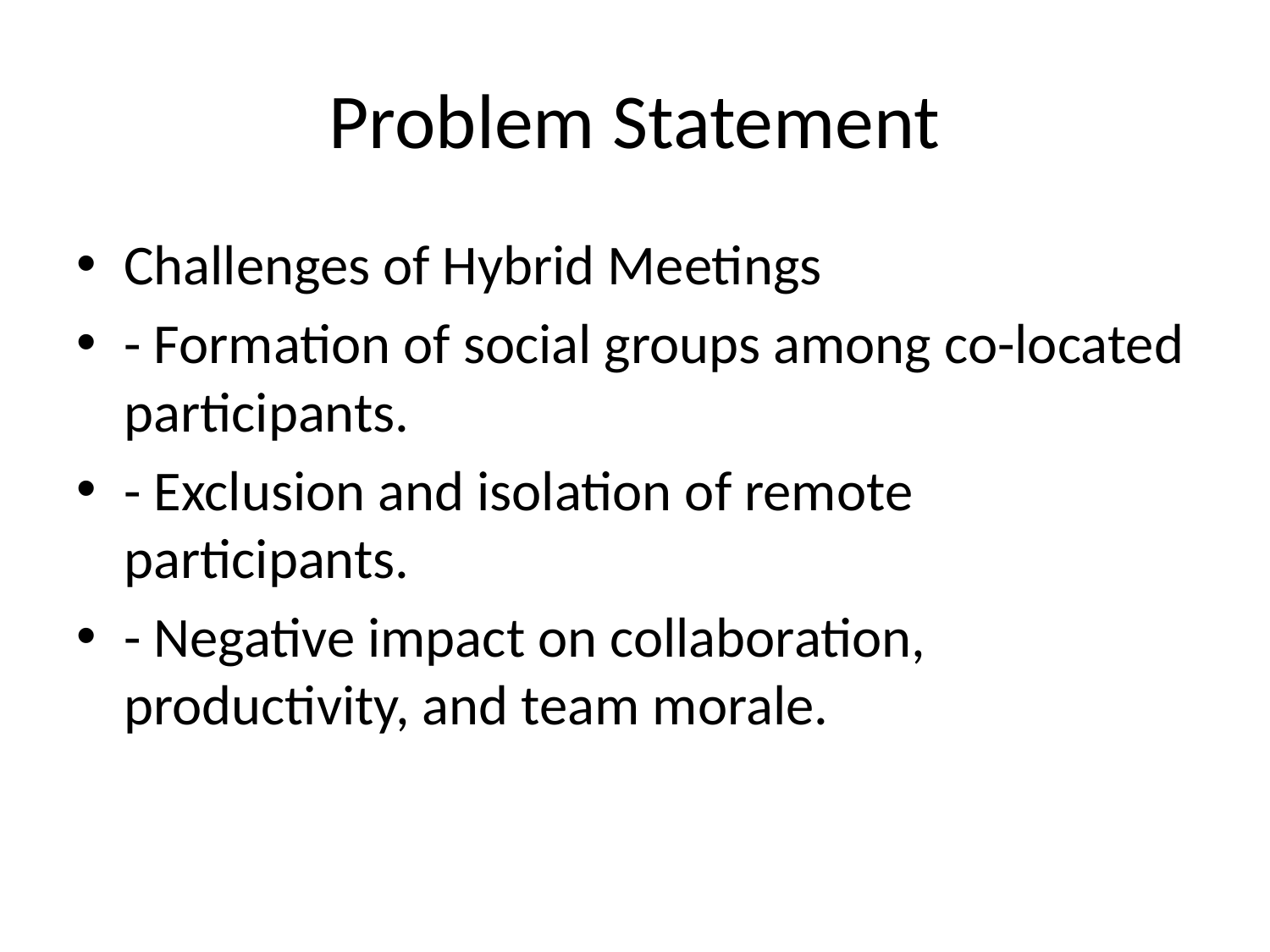

# Problem Statement
Challenges of Hybrid Meetings
- Formation of social groups among co-located participants.
- Exclusion and isolation of remote participants.
- Negative impact on collaboration, productivity, and team morale.